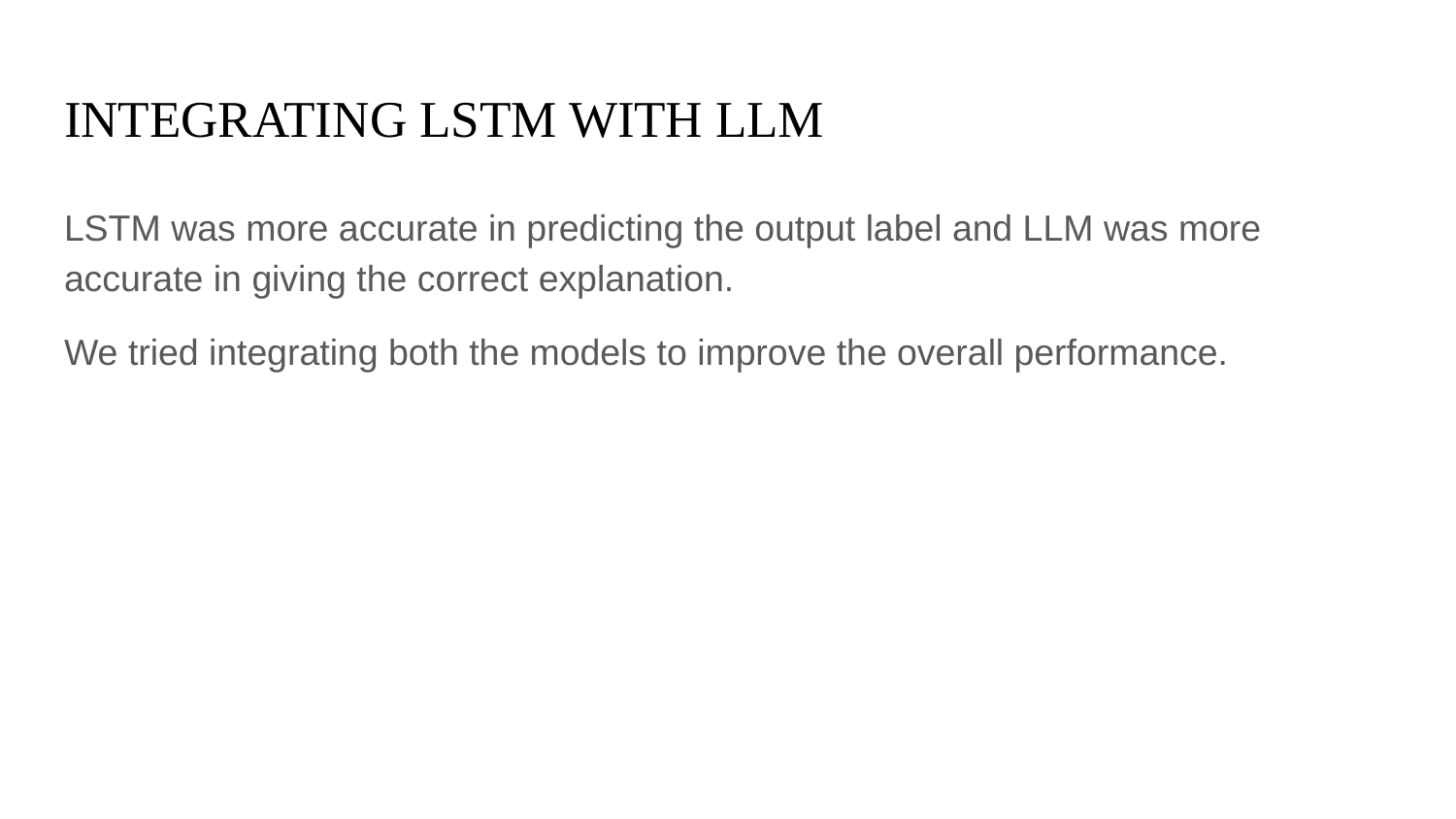

# INTEGRATING LSTM WITH LLM
LSTM was more accurate in predicting the output label and LLM was more accurate in giving the correct explanation.
We tried integrating both the models to improve the overall performance.